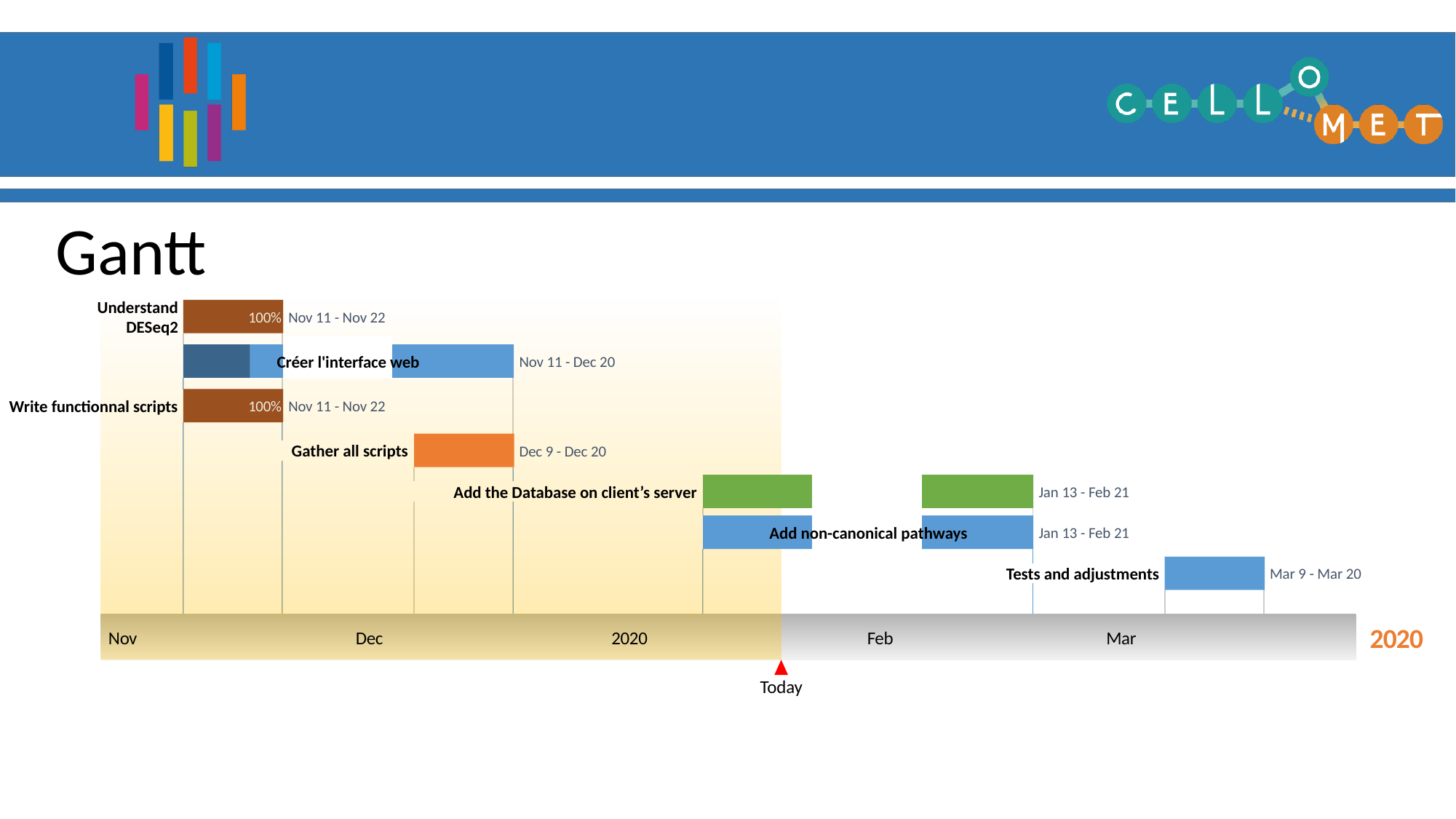

Gantt

Understand DESeq2

100%
Nov 11 - Nov 22

Créer l'interface web
Nov 11 - Dec 20

Write functionnal scripts
100%
Nov 11 - Nov 22

Gather all scripts
Dec 9 - Dec 20

Add the Database on client’s server
Jan 13 - Feb 21

Add non-canonical pathways
Jan 13 - Feb 21

Tests and adjustments
Mar 9 - Mar 20

2020
Nov
Dec
2020
Feb
Mar

Today